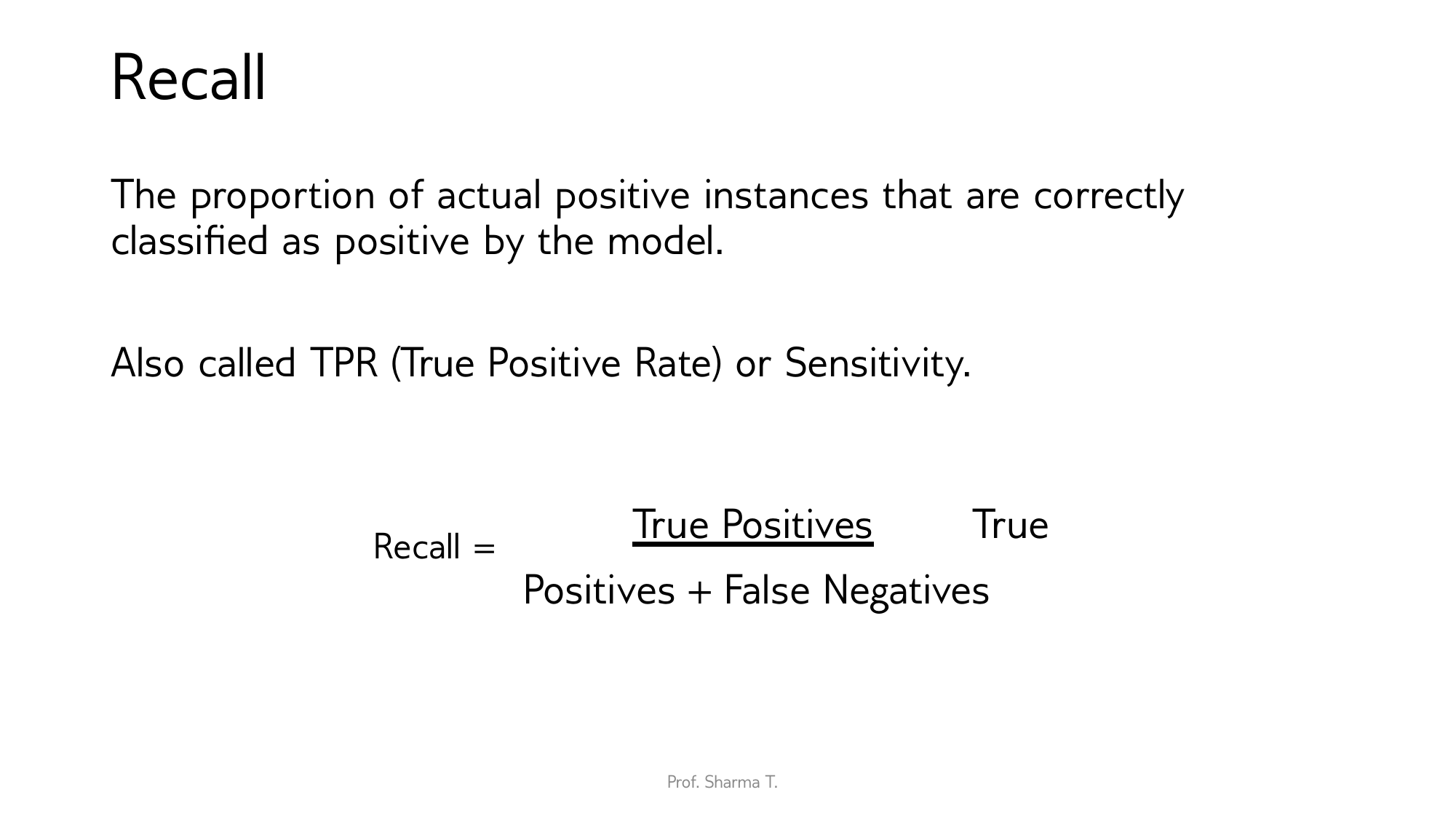

# Recall
The proportion of actual positive instances that are correctly classified as positive by the model.

Also called TPR (True Positive Rate) or Sensitivity.

Recall = 		True Positives	 True Positives + False Negatives
Prof. Sharma T.